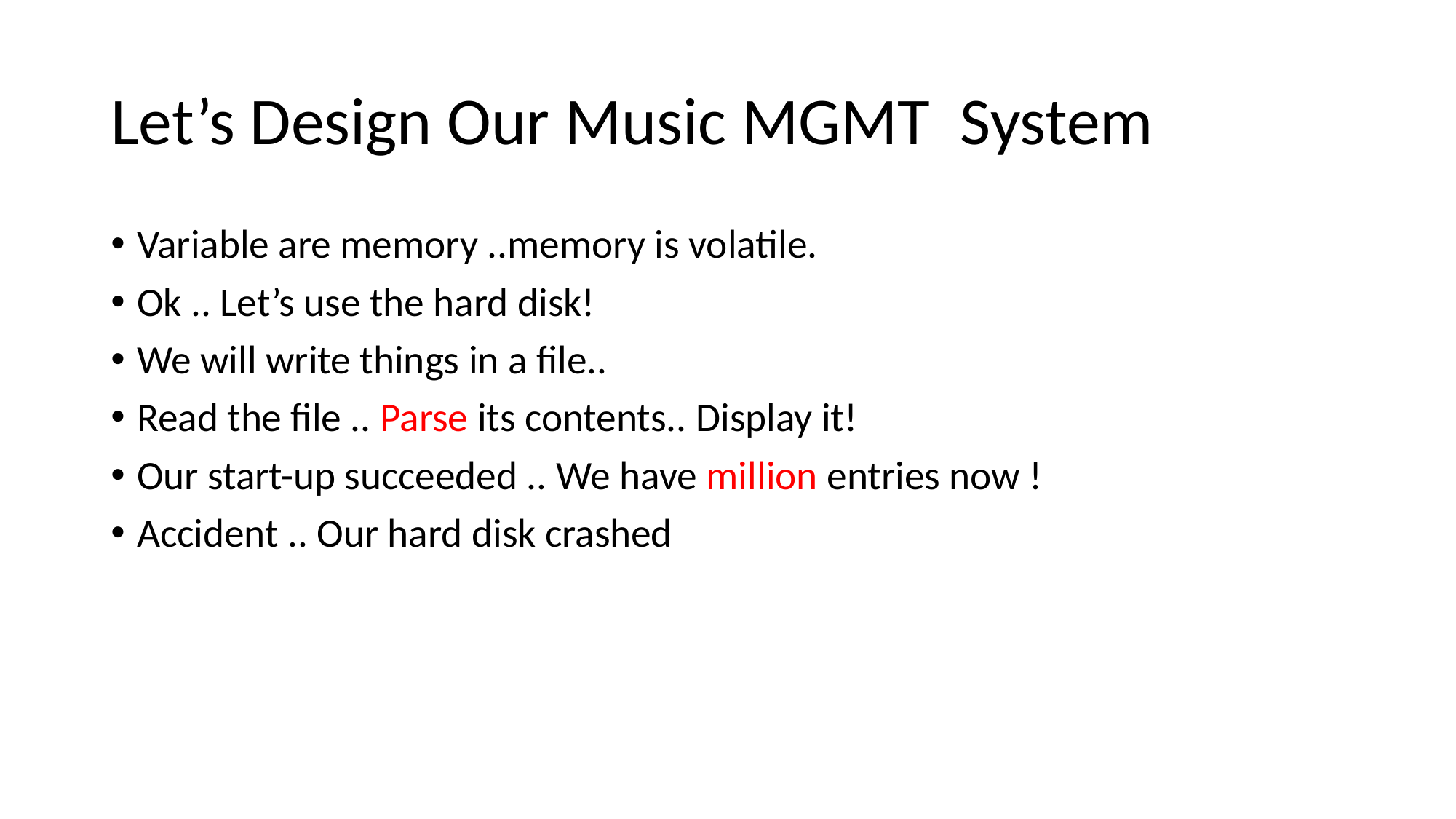

# Let’s Design Our Music MGMT  System
Variable are memory ..memory is volatile.
Ok .. Let’s use the hard disk!
We will write things in a file..
Read the file .. Parse its contents.. Display it!
Our start-up succeeded .. We have million entries now !
Accident .. Our hard disk crashed